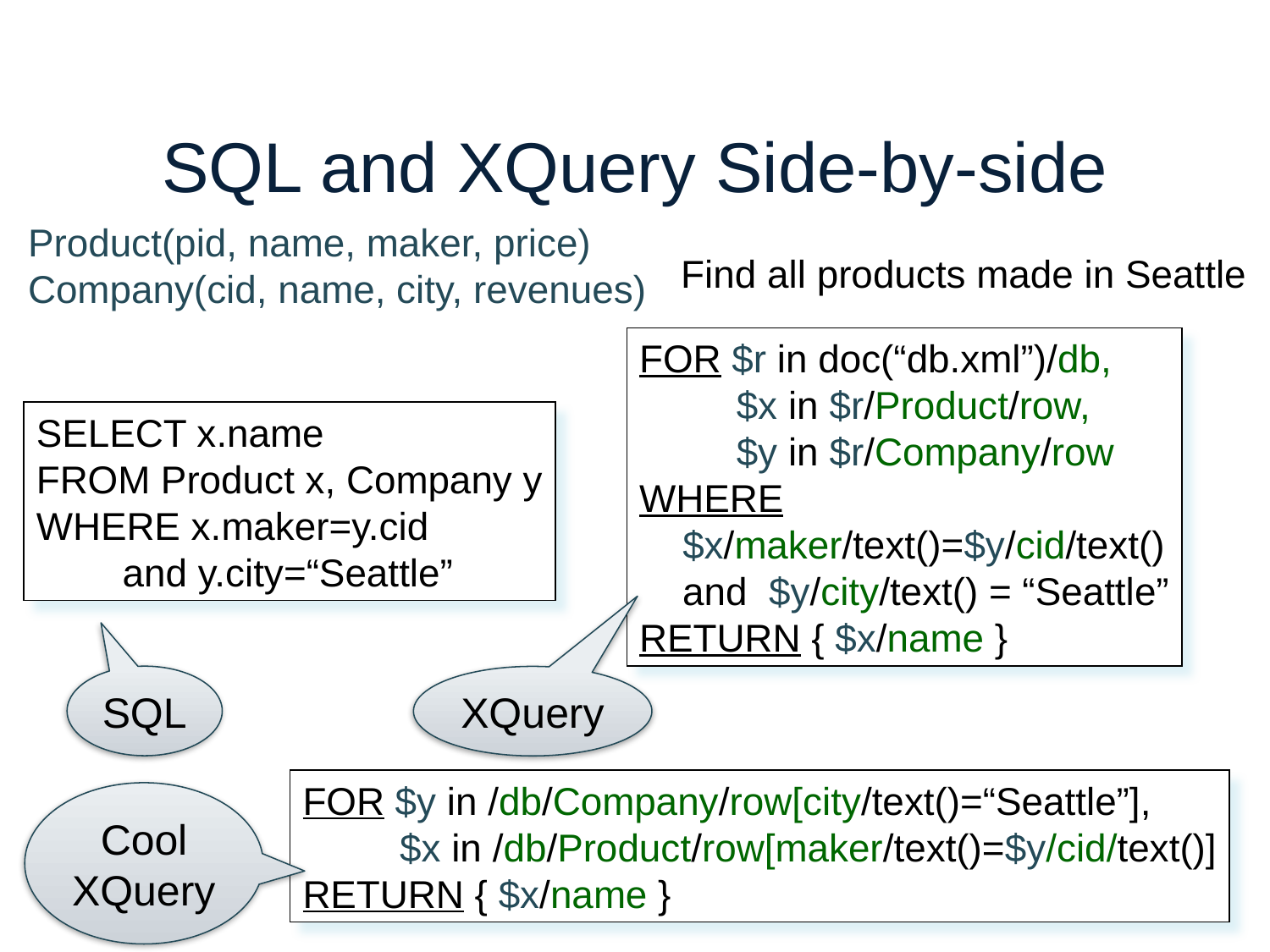

# SQL and XQuery Side-by-side
Product(pid, name, maker, price)
Company(cid, name, city, revenues)
Find all products made in Seattle
FOR $r in doc(“db.xml”)/db,
         $x in $r/Product/row,
         $y in $r/Company/row
WHERE
    $x/maker/text()=$y/cid/text()
    and  $y/city/text() = “Seattle”
RETURN { $x/name }
XQuery
SELECT x.name
FROM Product x, Company y
WHERE x.maker=y.cid
        and y.city=“Seattle”
SQL
FOR $y in /db/Company/row[city/text()=“Seattle”],
         $x in /db/Product/row[maker/text()=$y/cid/text()]
RETURN { $x/name }
Cool
XQuery
23